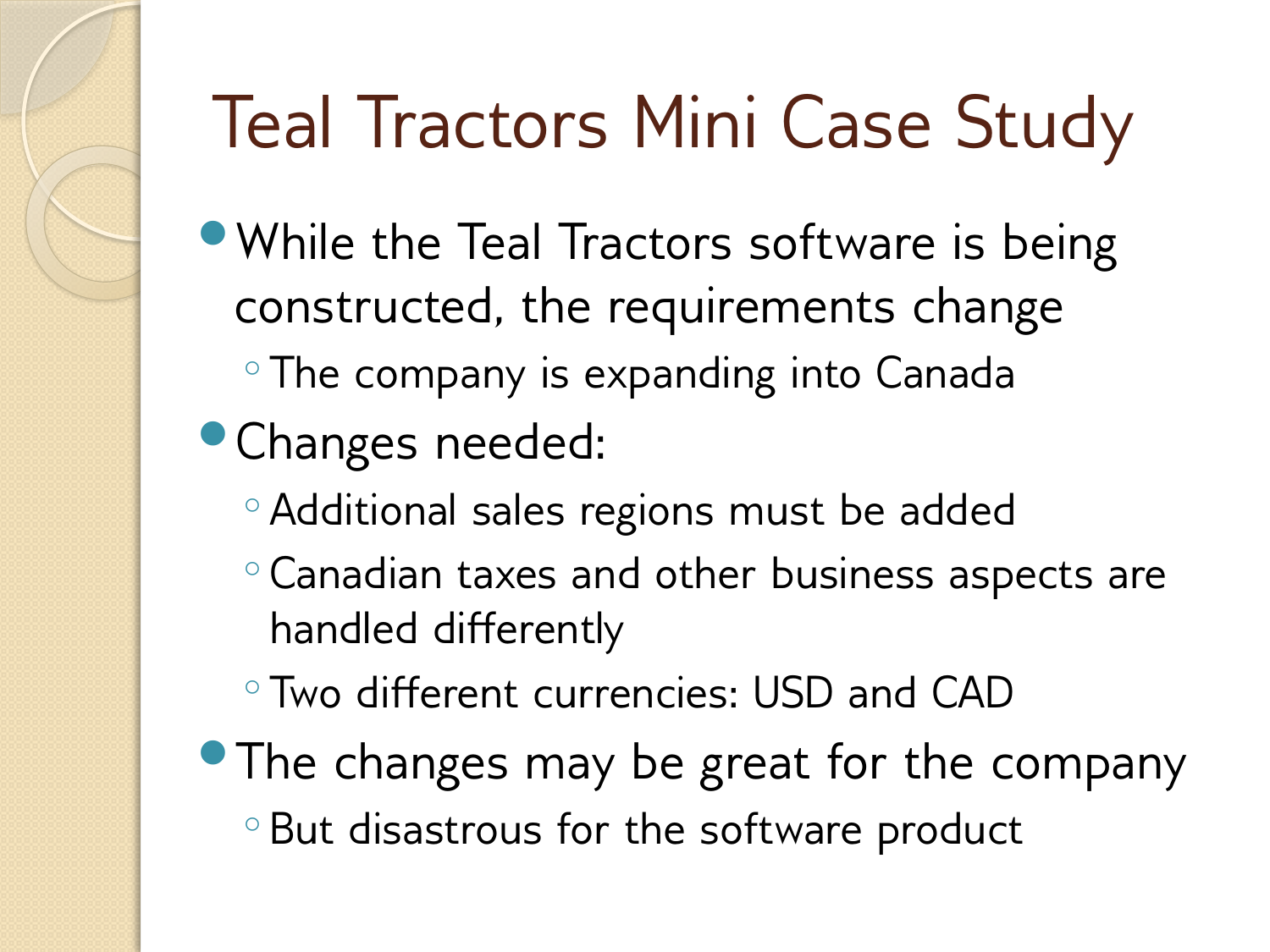

# Teal Tractors Mini Case Study
While the Teal Tractors software is being constructed, the requirements change
The company is expanding into Canada
Changes needed:
Additional sales regions must be added
Canadian taxes and other business aspects are handled differently
Two different currencies: USD and CAD
The changes may be great for the company
But disastrous for the software product